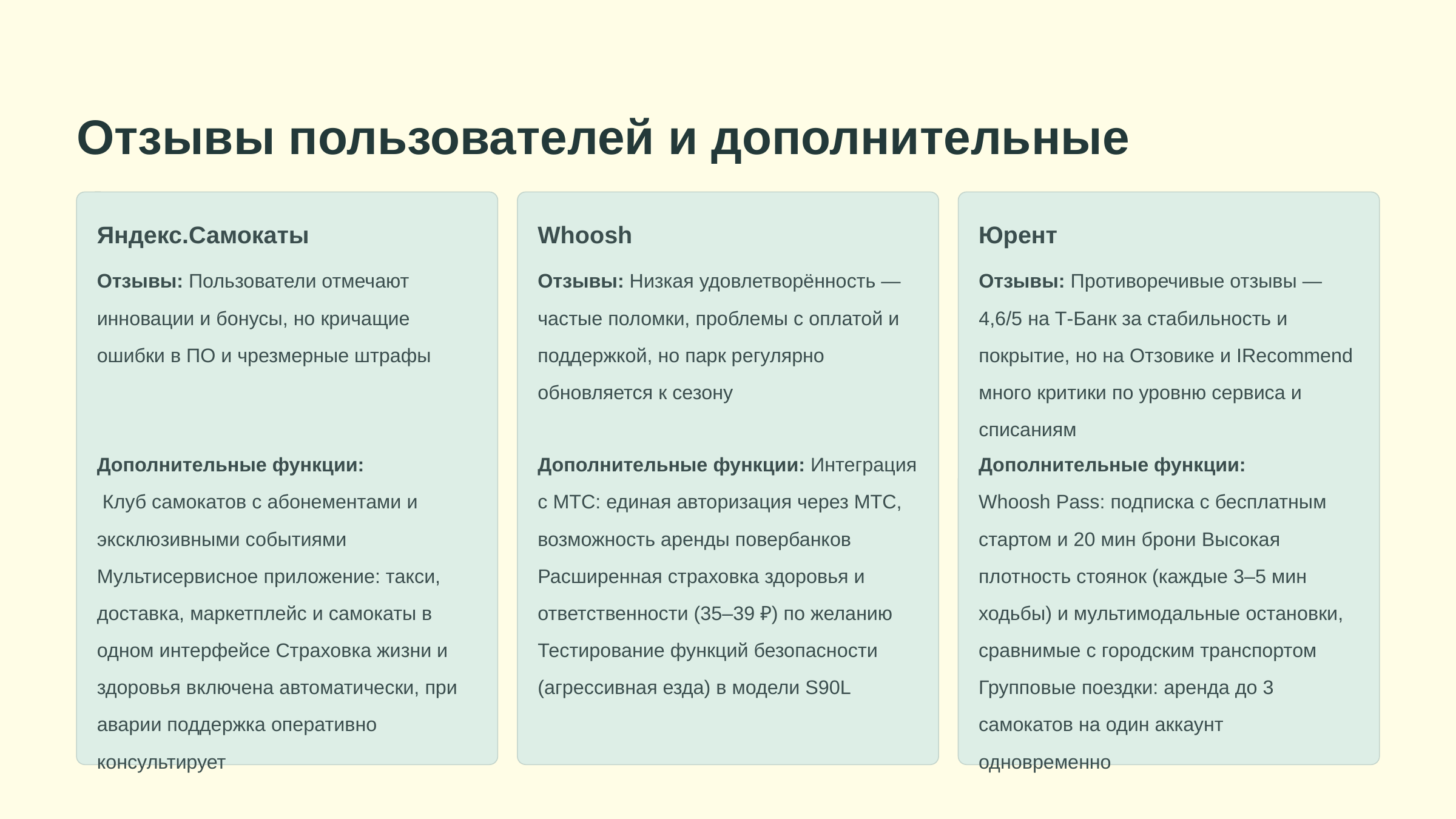

Отзывы пользователей и дополнительные функции

Яндекс.Самокаты
Whoosh
Юрент
Отзывы: Пользователи отмечают инновации и бонусы, но кричащие ошибки в ПО и чрезмерные штрафы
Отзывы: Низкая удовлетворённость — частые поломки, проблемы с оплатой и поддержкой, но парк регулярно обновляется к сезону
Отзывы: Противоречивые отзывы — 4,6/5 на Т‑Банк за стабильность и покрытие, но на Отзовике и IRecommend много критики по уровню сервиса и списаниям
Дополнительные функции:
Whoosh Pass: подписка с бесплатным стартом и 20 мин брони Высокая плотность стоянок (каждые 3–5 мин ходьбы) и мультимодальные остановки, сравнимые с городским транспортом Групповые поездки: аренда до 3 самокатов на один аккаунт одновременно
Дополнительные функции: Интеграция с МТС: единая авторизация через МТС, возможность аренды повербанков Расширенная страховка здоровья и ответственности (35–39 ₽) по желанию Тестирование функций безопасности (агрессивная езда) в модели S90L
Дополнительные функции:
 Клуб самокатов с абонементами и эксклюзивными событиями Мультисервисное приложение: такси, доставка, маркетплейс и самокаты в одном интерфейсе Страховка жизни и здоровья включена автоматически, при аварии поддержка оперативно консультирует